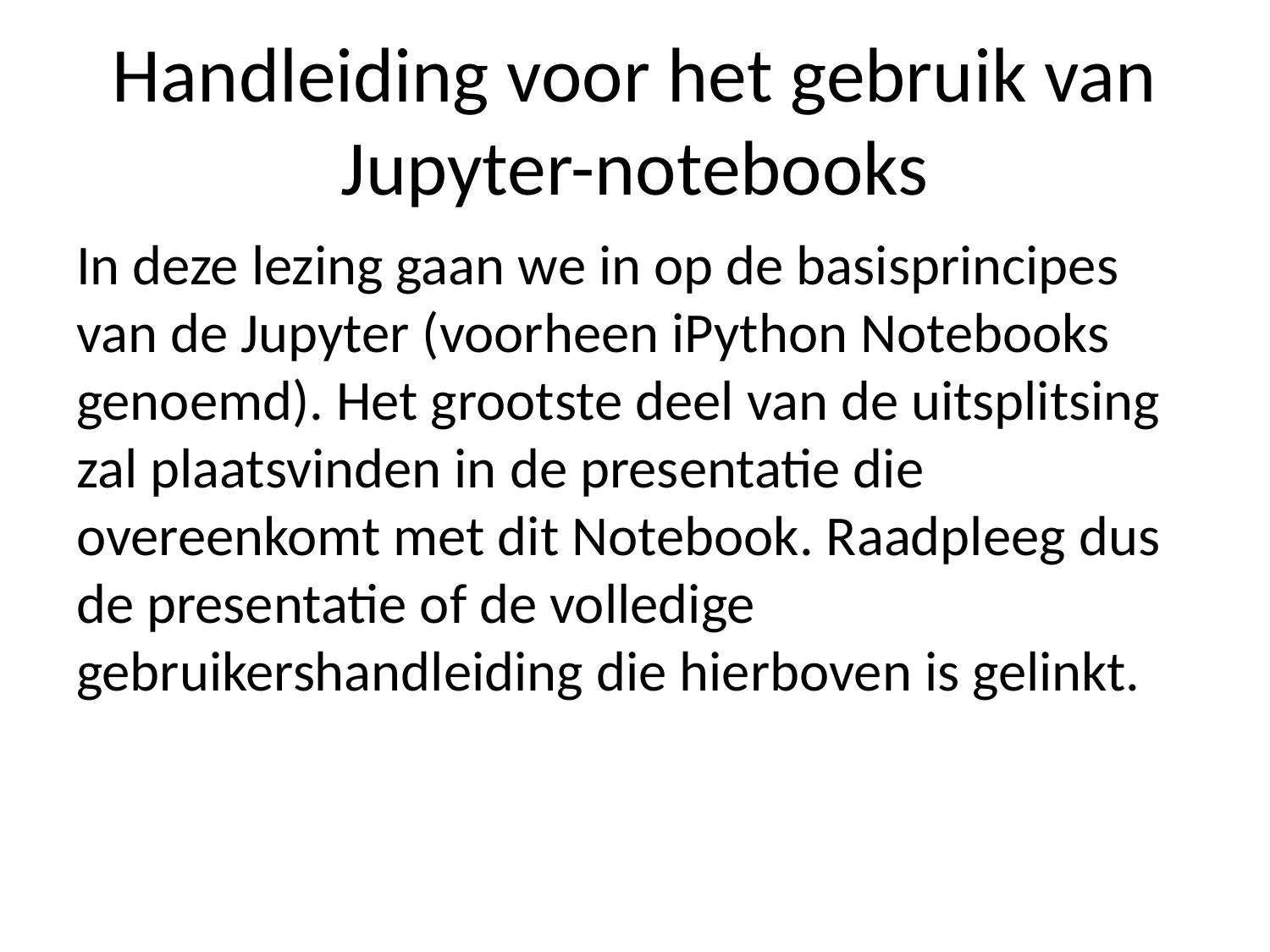

# Handleiding voor het gebruik van Jupyter-notebooks
In deze lezing gaan we in op de basisprincipes van de Jupyter (voorheen iPython Notebooks genoemd). Het grootste deel van de uitsplitsing zal plaatsvinden in de presentatie die overeenkomt met dit Notebook. Raadpleeg dus de presentatie of de volledige gebruikershandleiding die hierboven is gelinkt.